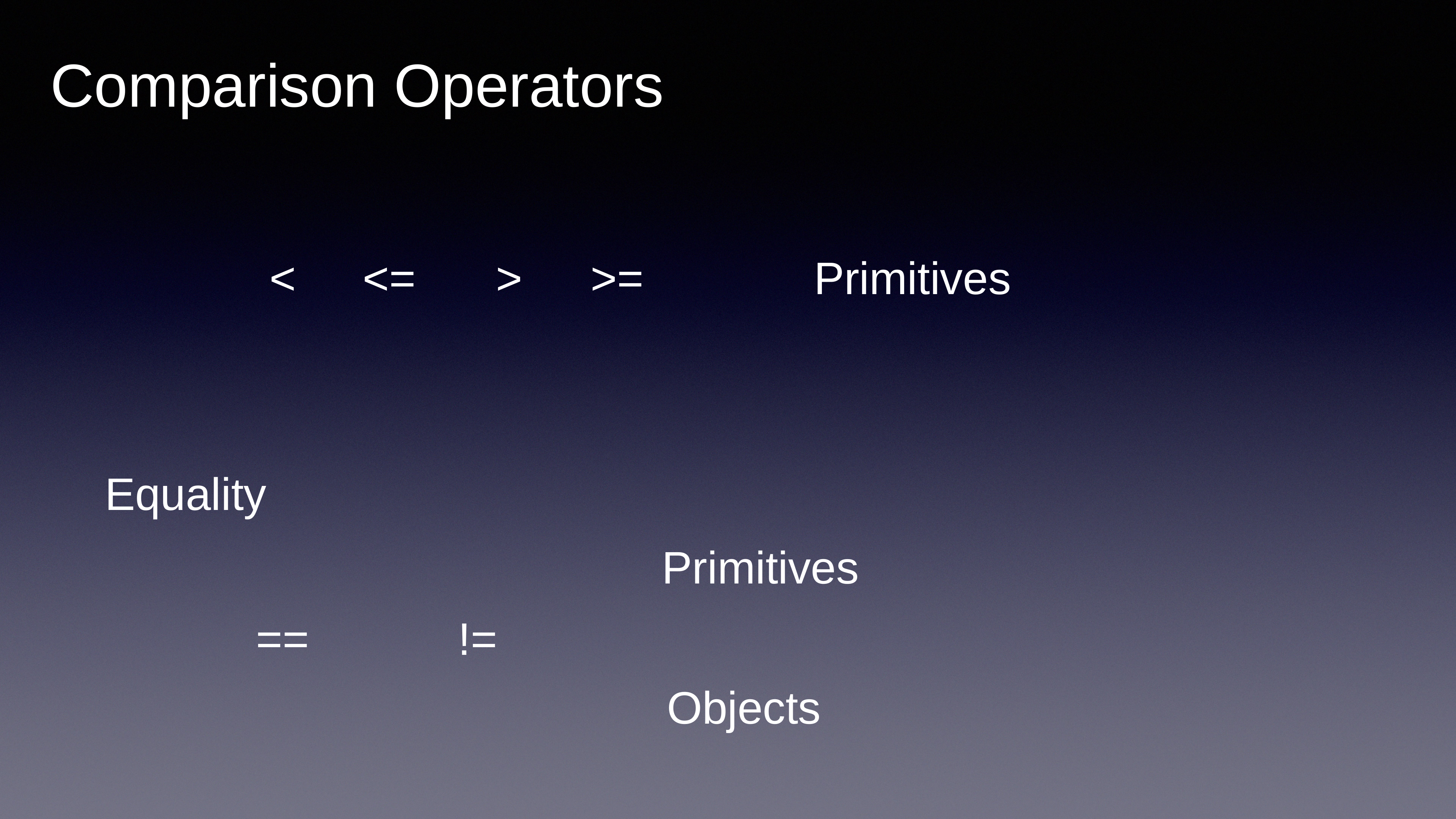

Comparison Operators
<
<=
>
>=
Primitives
Equality
Primitives
==
!=
Objects